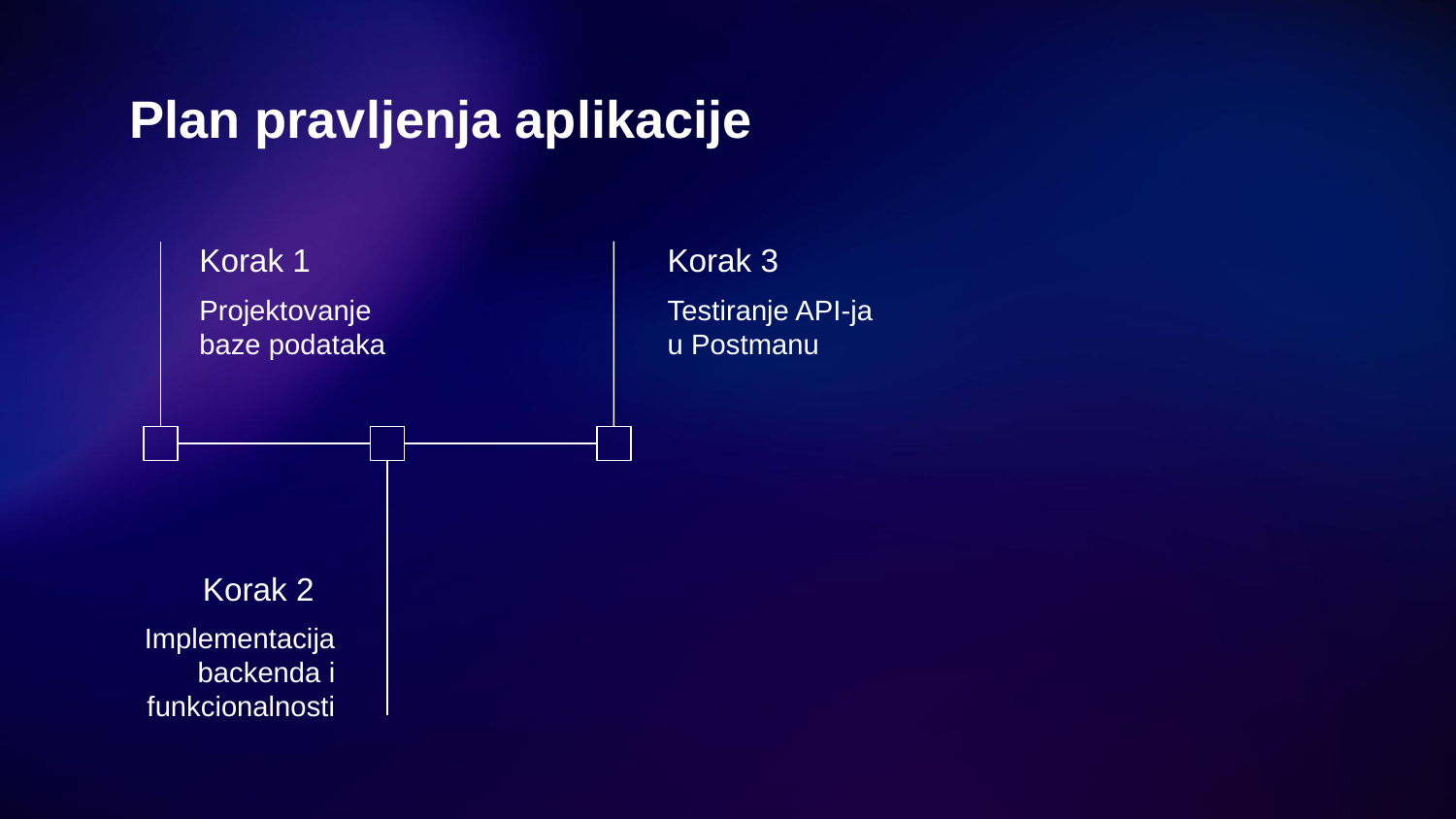

# Plan pravljenja aplikacije
Korak 1
Korak 3
Projektovanje baze podataka
Testiranje API-ja u Postmanu

Korak 2
Implementacija backenda i funkcionalnosti